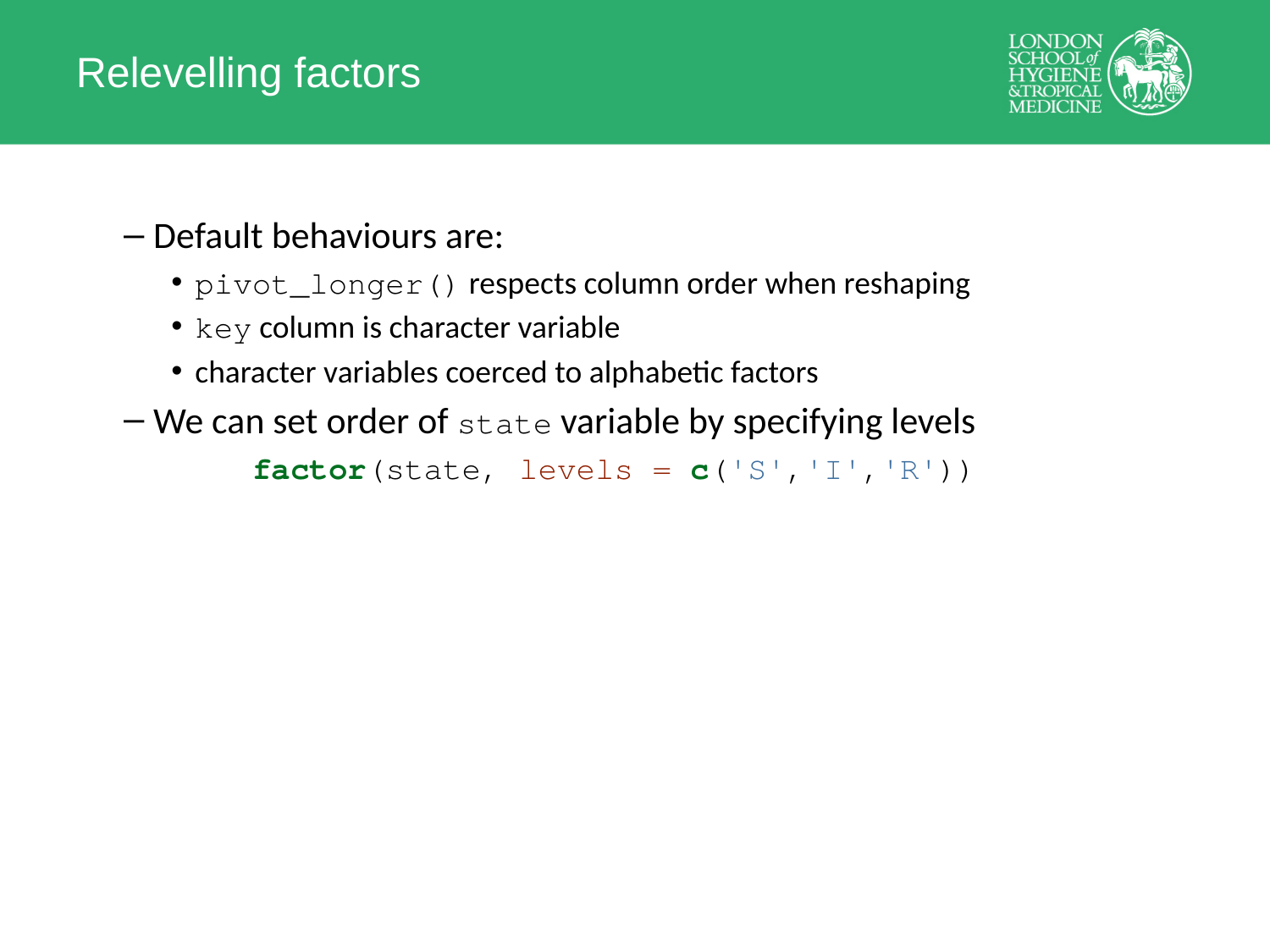

# Relevelling factors
Default behaviours are:
pivot_longer() respects column order when reshaping
key column is character variable
character variables coerced to alphabetic factors
We can set order of state variable by specifying levels
factor(state, levels = c('S','I','R'))